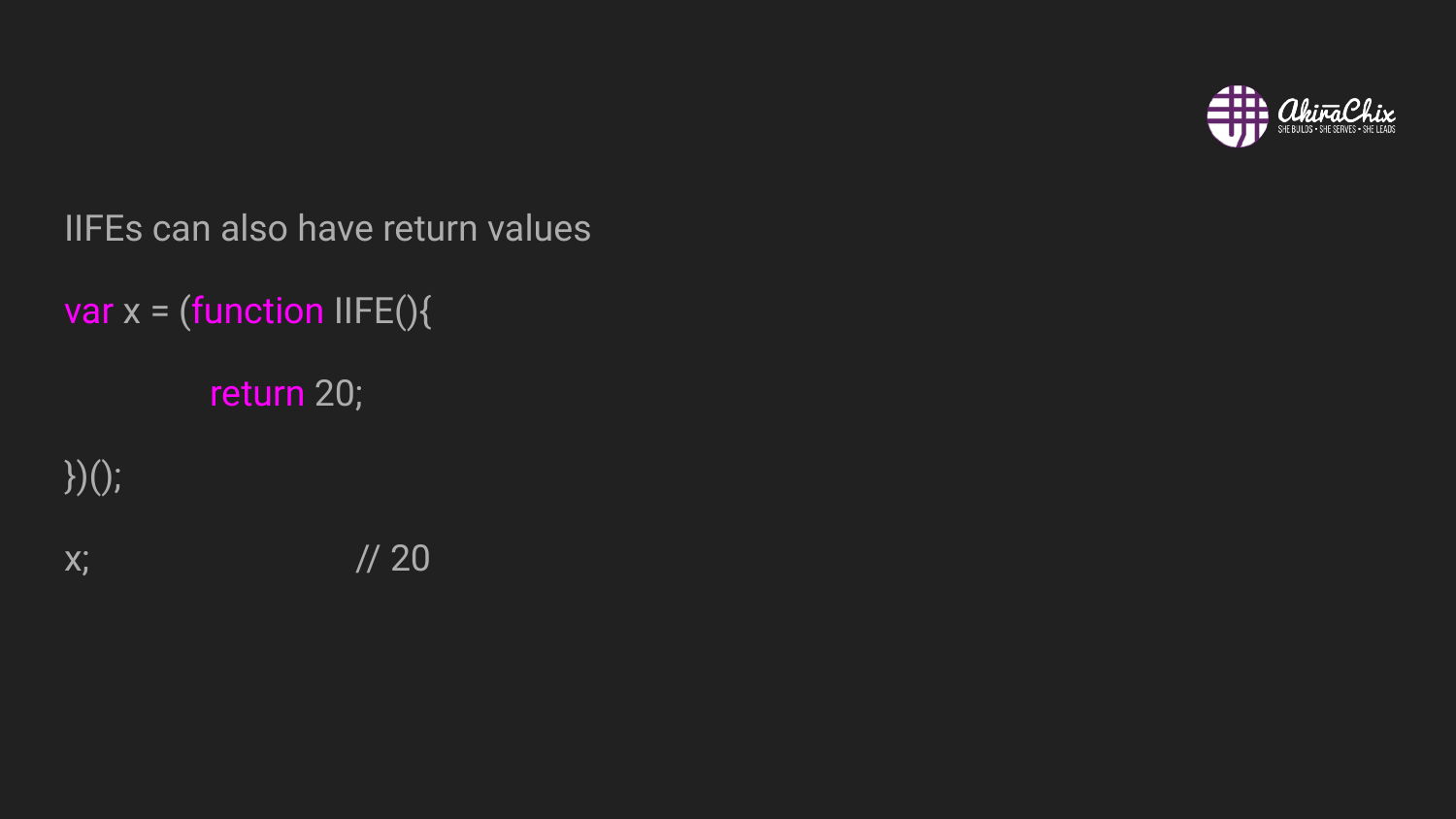

#
IIFEs can also have return values
var x = (function IIFE(){
	return 20;
})();
x;		// 20